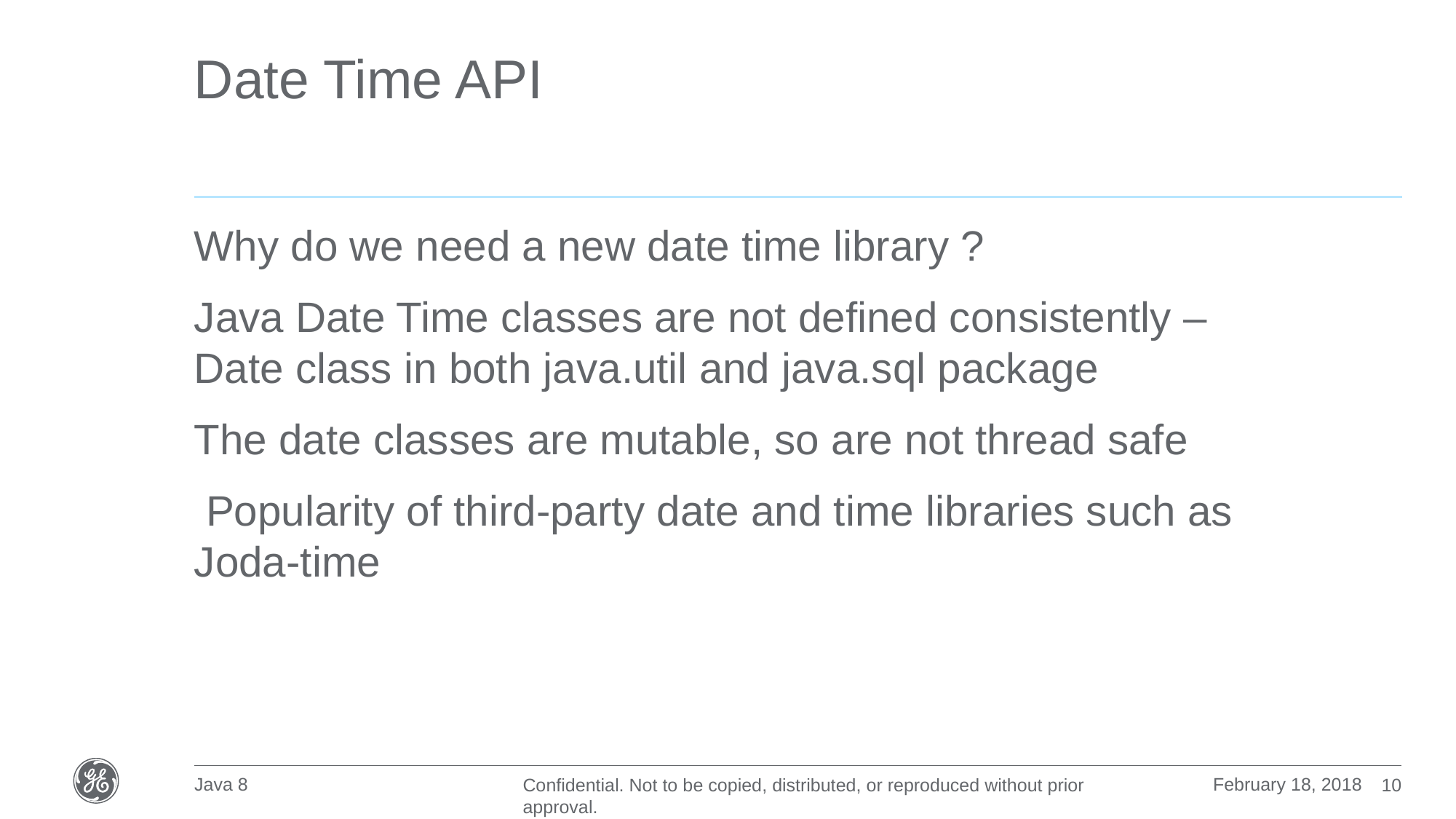

# Date Time API
Why do we need a new date time library ?
Java Date Time classes are not defined consistently – Date class in both java.util and java.sql package
The date classes are mutable, so are not thread safe
 Popularity of third-party date and time libraries such as Joda-time

February 18, 2018
Java 8
10